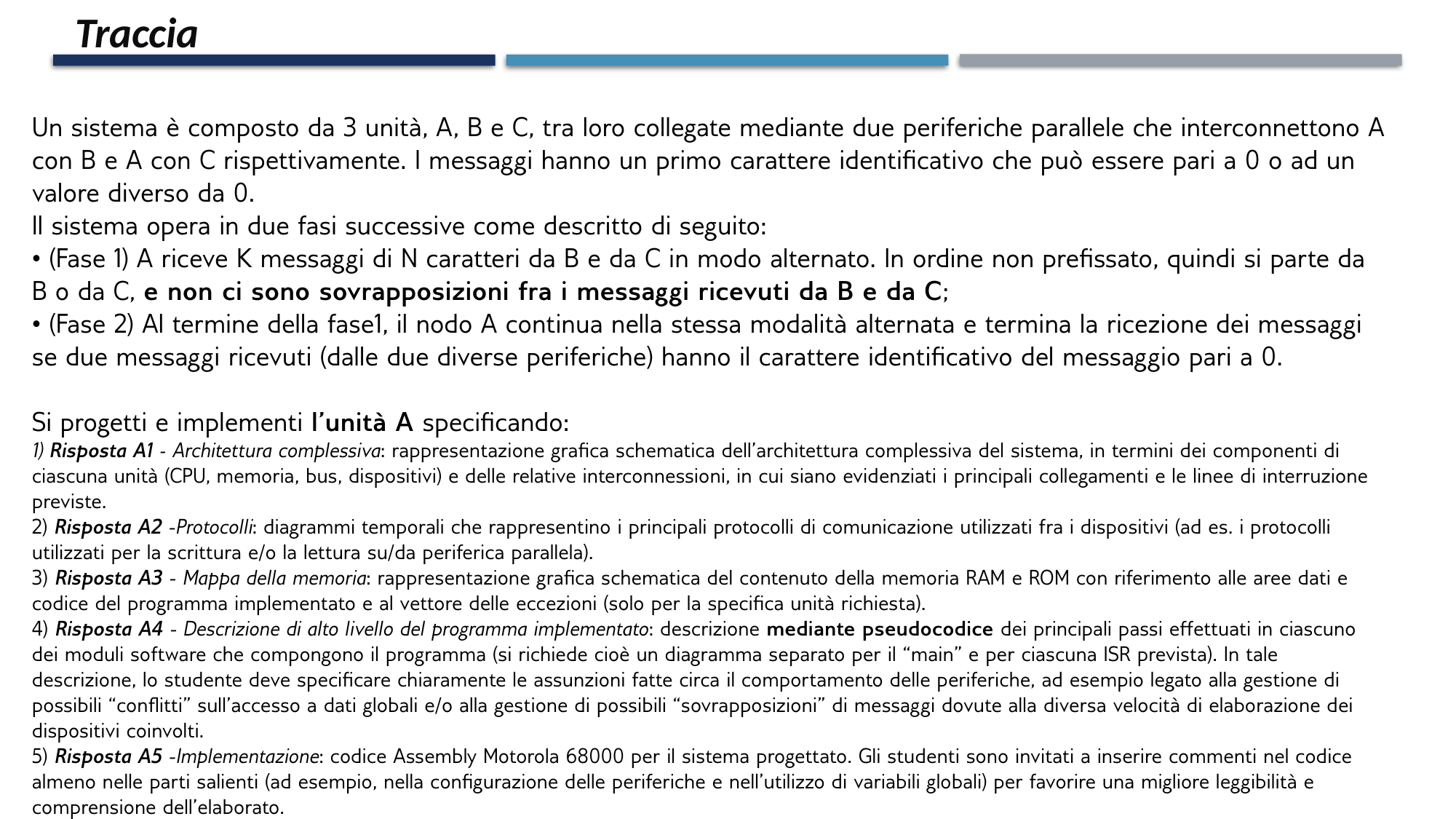

Traccia
Un sistema è composto da 3 unità, A, B e C, tra loro collegate mediante due periferiche parallele che interconnettono A con B e A con C rispettivamente. I messaggi hanno un primo carattere identificativo che può essere pari a 0 o ad un valore diverso da 0.
Il sistema opera in due fasi successive come descritto di seguito:
• (Fase 1) A riceve K messaggi di N caratteri da B e da C in modo alternato. In ordine non prefissato, quindi si parte da B o da C, e non ci sono sovrapposizioni fra i messaggi ricevuti da B e da C;
• (Fase 2) Al termine della fase1, il nodo A continua nella stessa modalità alternata e termina la ricezione dei messaggi se due messaggi ricevuti (dalle due diverse periferiche) hanno il carattere identificativo del messaggio pari a 0.
Si progetti e implementi l’unità A specificando:
1) Risposta A1 - Architettura complessiva: rappresentazione grafica schematica dell’architettura complessiva del sistema, in termini dei componenti di ciascuna unità (CPU, memoria, bus, dispositivi) e delle relative interconnessioni, in cui siano evidenziati i principali collegamenti e le linee di interruzione previste.
2) Risposta A2 -Protocolli: diagrammi temporali che rappresentino i principali protocolli di comunicazione utilizzati fra i dispositivi (ad es. i protocolli utilizzati per la scrittura e/o la lettura su/da periferica parallela).
3) Risposta A3 - Mappa della memoria: rappresentazione grafica schematica del contenuto della memoria RAM e ROM con riferimento alle aree dati e codice del programma implementato e al vettore delle eccezioni (solo per la specifica unità richiesta).
4) Risposta A4 - Descrizione di alto livello del programma implementato: descrizione mediante pseudocodice dei principali passi effettuati in ciascuno dei moduli software che compongono il programma (si richiede cioè un diagramma separato per il “main” e per ciascuna ISR prevista). In tale descrizione, lo studente deve specificare chiaramente le assunzioni fatte circa il comportamento delle periferiche, ad esempio legato alla gestione di possibili “conflitti” sull’accesso a dati globali e/o alla gestione di possibili “sovrapposizioni” di messaggi dovute alla diversa velocità di elaborazione dei dispositivi coinvolti.
5) Risposta A5 -Implementazione: codice Assembly Motorola 68000 per il sistema progettato. Gli studenti sono invitati a inserire commenti nel codice almeno nelle parti salienti (ad esempio, nella configurazione delle periferiche e nell’utilizzo di variabili globali) per favorire una migliore leggibilità e comprensione dell’elaborato.